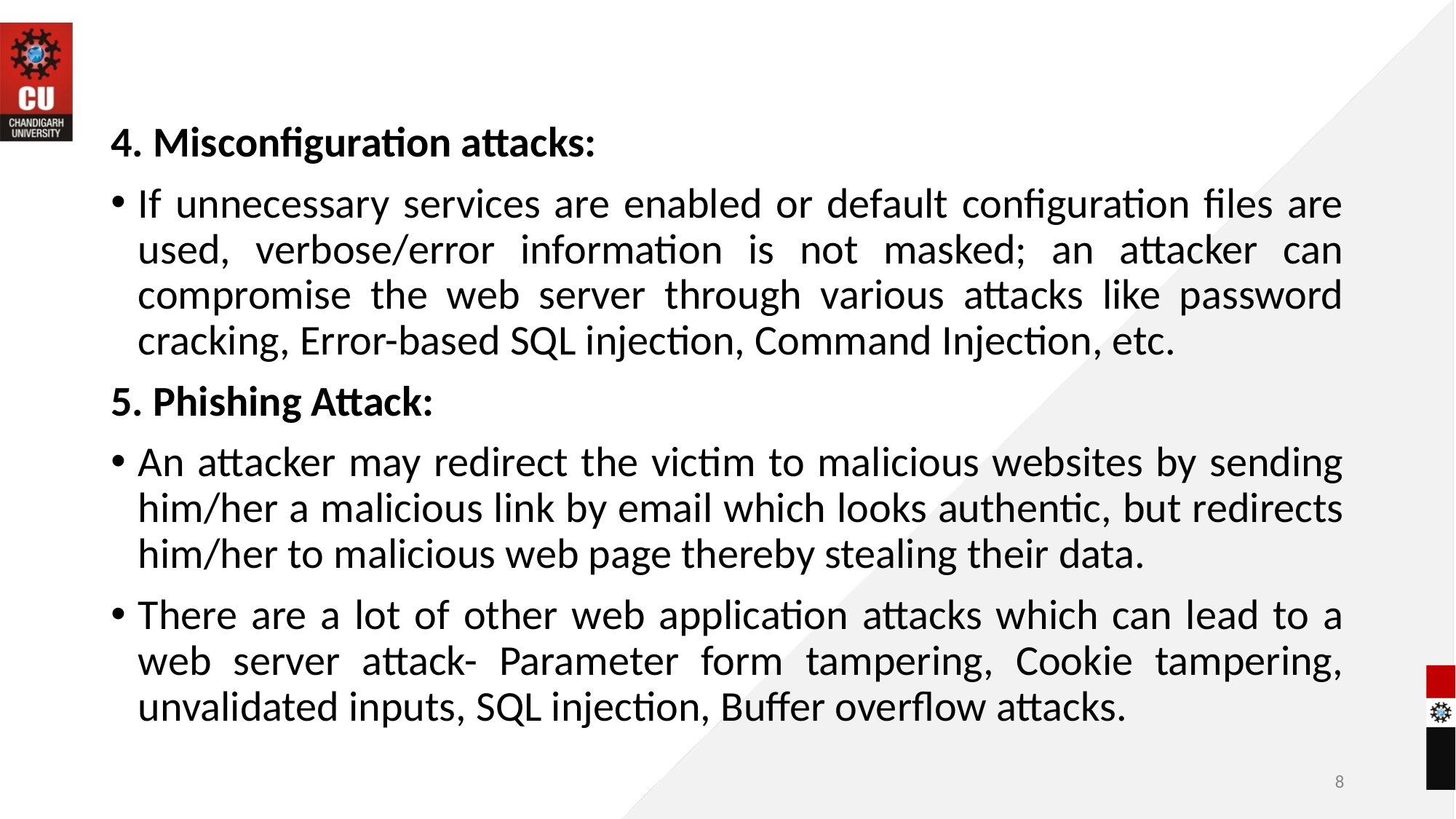

4. Misconfiguration attacks:
If unnecessary services are enabled or default configuration files are used, verbose/error information is not masked; an attacker can compromise the web server through various attacks like password cracking, Error-based SQL injection, Command Injection, etc.
5. Phishing Attack:
An attacker may redirect the victim to malicious websites by sending him/her a malicious link by email which looks authentic, but redirects him/her to malicious web page thereby stealing their data.
There are a lot of other web application attacks which can lead to a web server attack- Parameter form tampering, Cookie tampering, unvalidated inputs, SQL injection, Buffer overflow attacks.

8